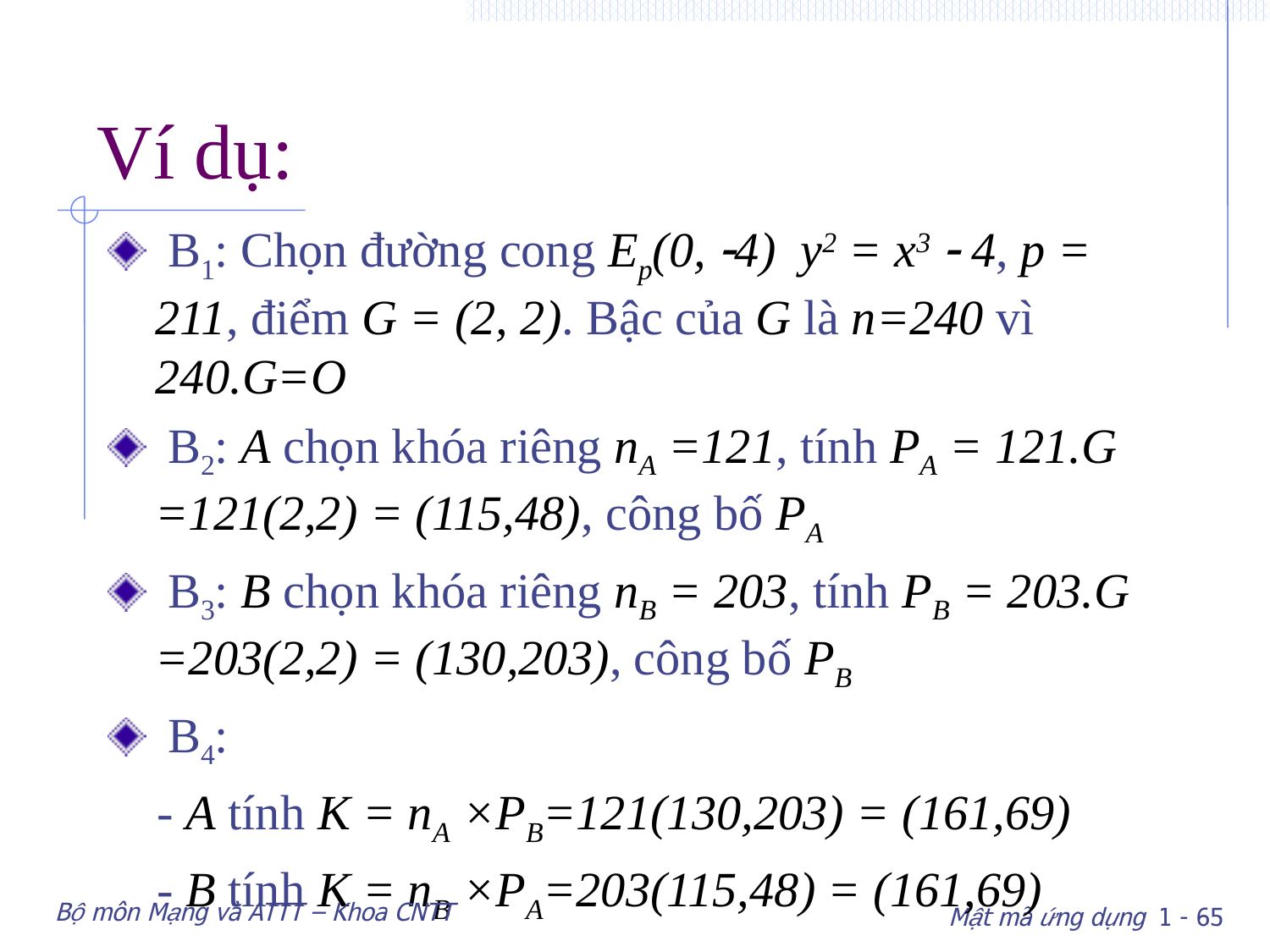

# Ví dụ:
 B1: Chọn đường cong Ep(0, −4)  y2 = x3 − 4, p = 211, điểm G = (2, 2). Bậc của G là n=240 vì 240.G=O
 B2: A chọn khóa riêng nA =121, tính PA = 121.G =121(2,2) = (115,48), công bố PA
 B3: B chọn khóa riêng nB = 203, tính PB = 203.G =203(2,2) = (130,203), công bố PB
 B4:
    - A tính K = nA ×PB=121(130,203) = (161,69)
    - B tính K = nB ×PA=203(115,48) = (161,69)

Bộ môn Mạng và ATTT – Khoa CNTT